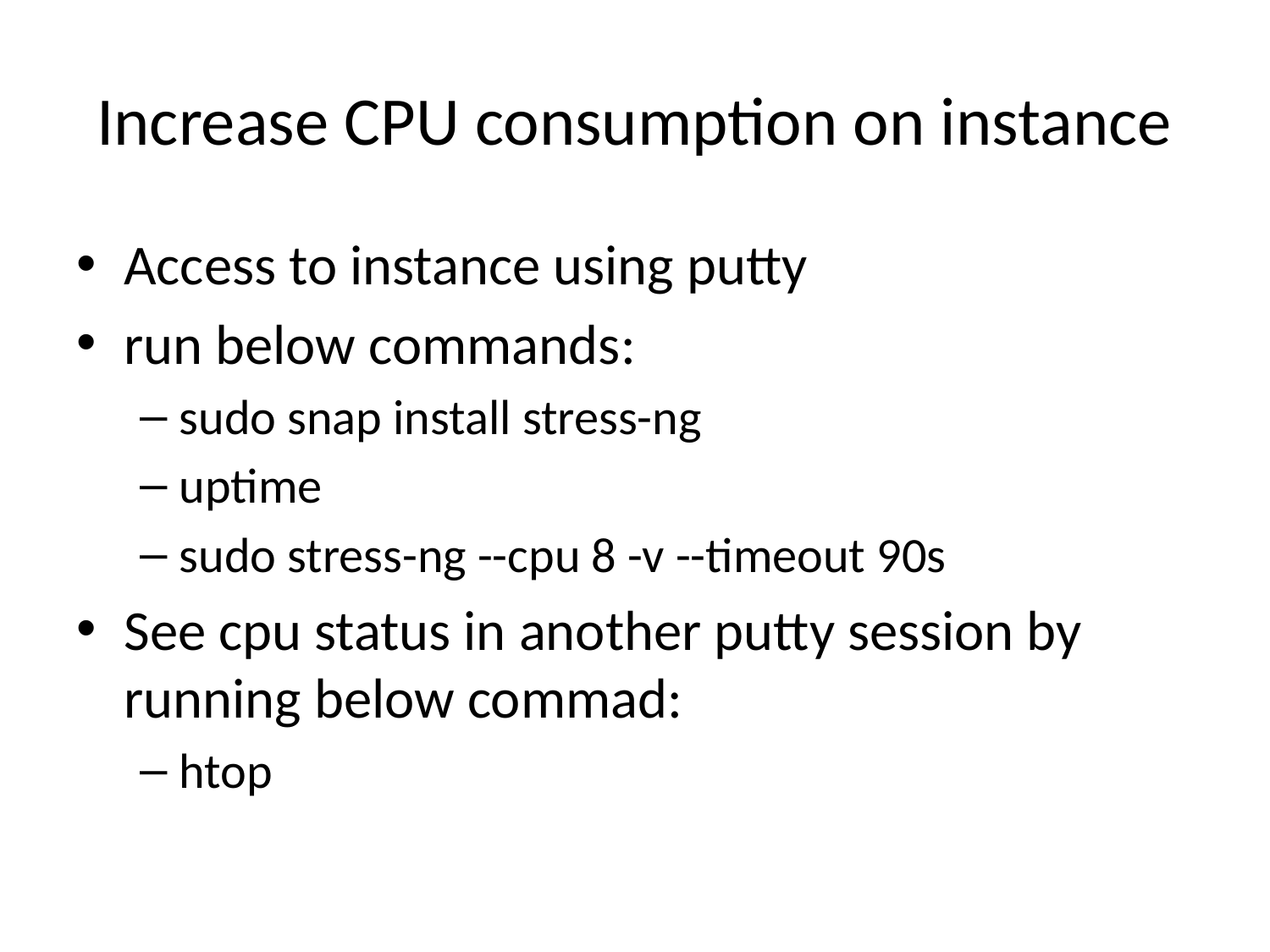

# Increase CPU consumption on instance
Access to instance using putty
run below commands:
sudo snap install stress-ng
uptime
sudo stress-ng --cpu 8 -v --timeout 90s
See cpu status in another putty session by running below commad:
htop